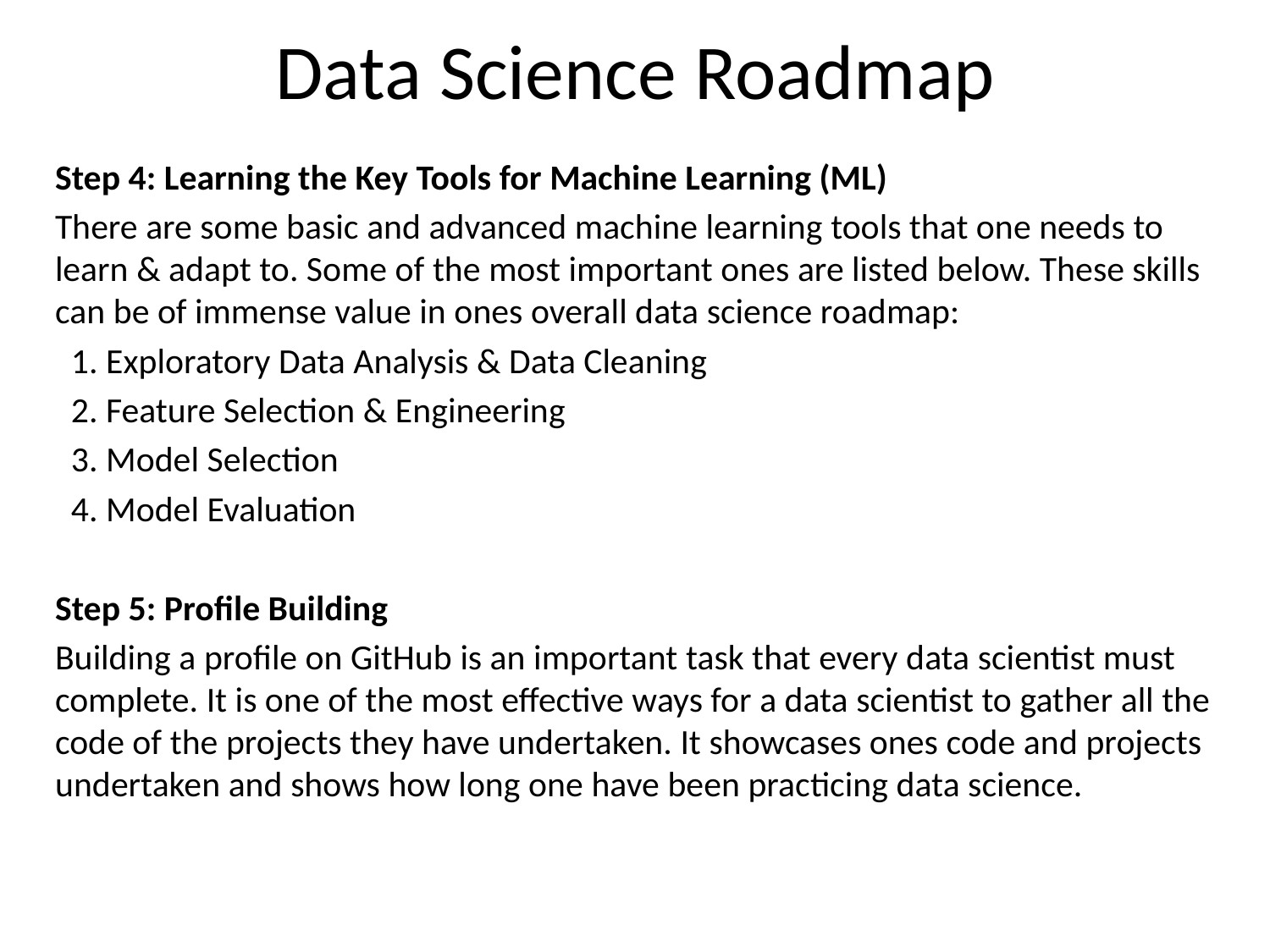

# Data Science Roadmap
Step 4: Learning the Key Tools for Machine Learning (ML)
There are some basic and advanced machine learning tools that one needs to learn & adapt to. Some of the most important ones are listed below. These skills can be of immense value in ones overall data science roadmap:
  1. Exploratory Data Analysis & Data Cleaning
  2. Feature Selection & Engineering
  3. Model Selection
  4. Model Evaluation

Step 5: Profile Building
Building a profile on GitHub is an important task that every data scientist must complete. It is one of the most effective ways for a data scientist to gather all the code of the projects they have undertaken. It showcases ones code and projects undertaken and shows how long one have been practicing data science.